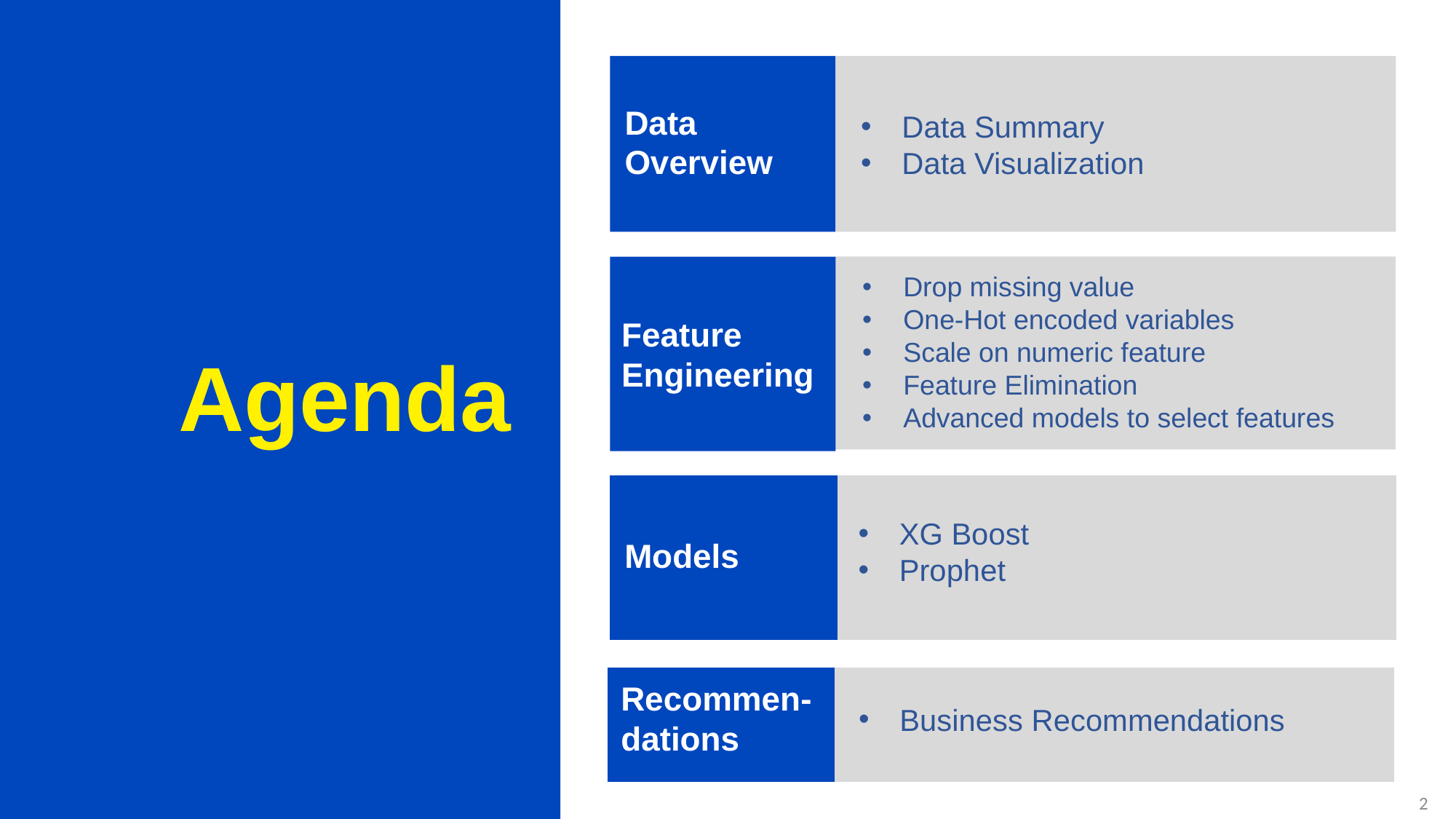

Data Summary
Data Visualization
Data Overview

Drop missing value
One-Hot encoded variables
Scale on numeric feature
Feature Elimination
Advanced models to select features
Feature Engineering
Agenda
|  |  |
| --- | --- |
XG Boost
Prophet
Models
|  |  |
| --- | --- |
Recommen-dations
Business Recommendations
2